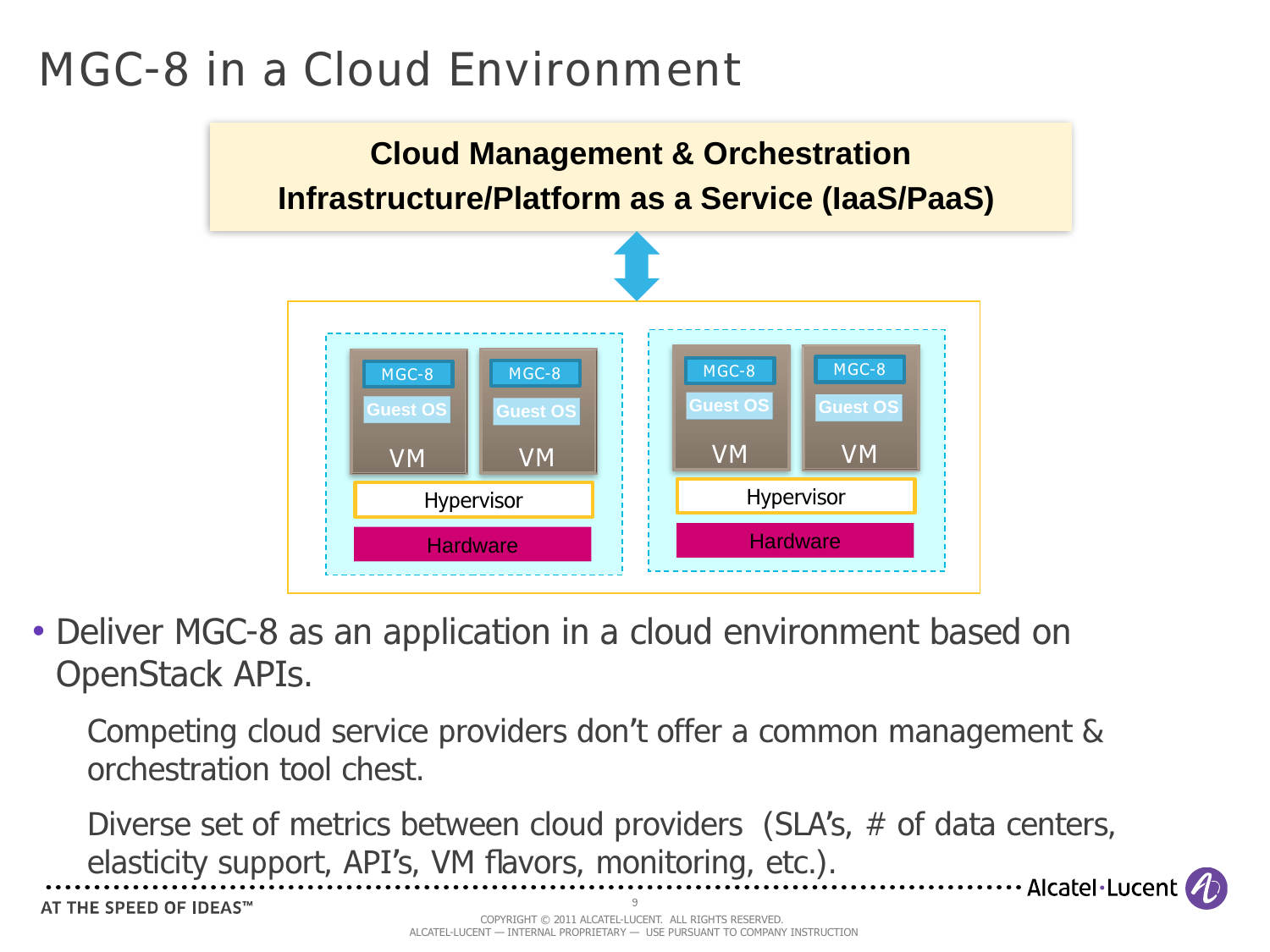

# MGC-8 in a Cloud Environment
Cloud Management & Orchestration
Infrastructure/Platform as a Service (IaaS/PaaS)

VM
VM
VM
VM
MGC-8
MGC-8
MGC-8
MGC-8

Guest OS

Guest OS
Guest OS
Guest OS
Hypervisor
Hypervisor
Hardware
Hardware
Deliver MGC-8 as an application in a cloud environment based on OpenStack APIs.
Competing cloud service providers don’t offer a common management & orchestration tool chest.
Diverse set of metrics between cloud providers  (SLA’s, # of data centers, elasticity support, API’s, VM flavors, monitoring, etc.).